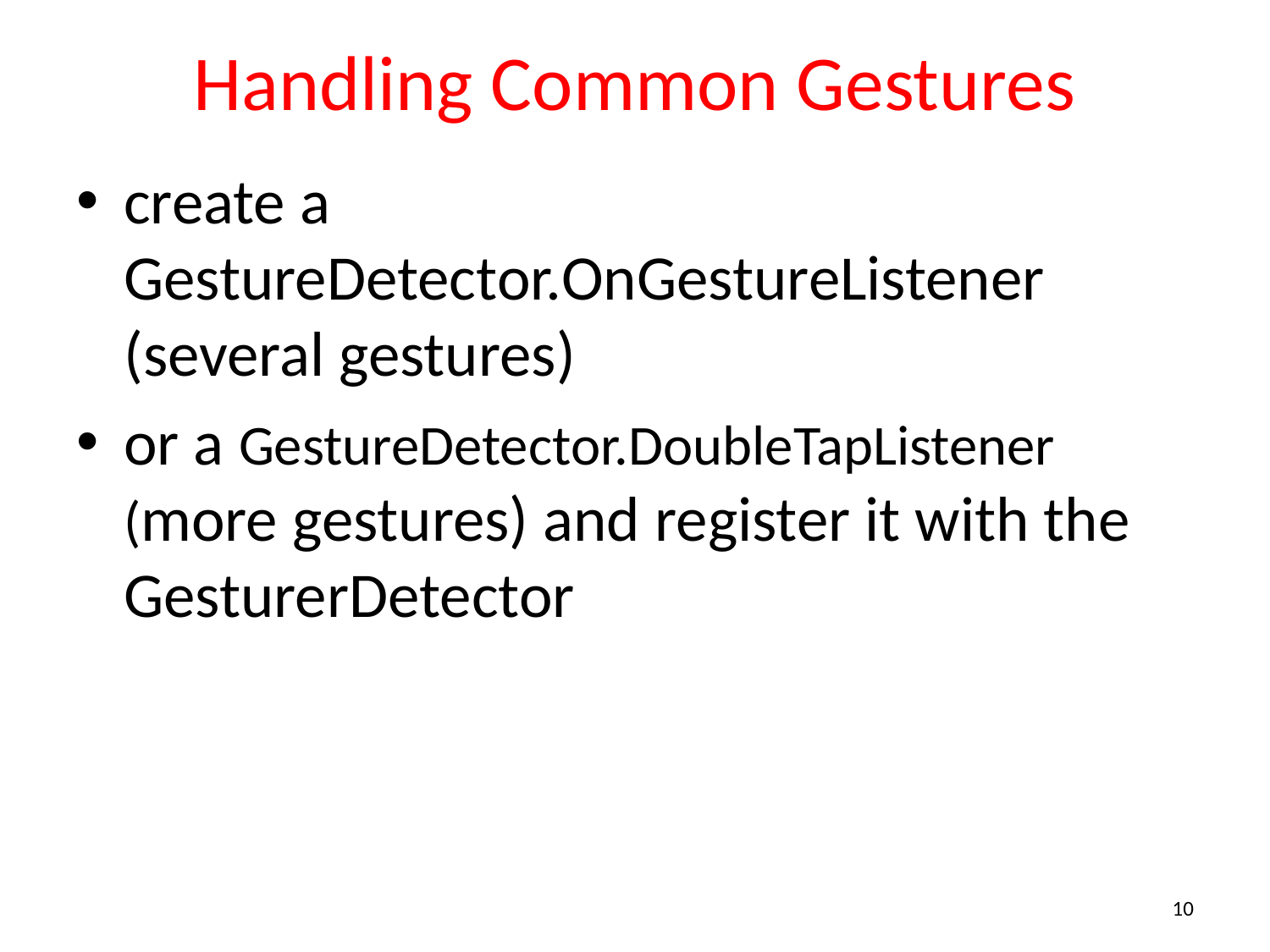

# Handling Common Gestures
create a GestureDetector.OnGestureListener (several gestures)
or a GestureDetector.DoubleTapListener (more gestures) and register it with the GesturerDetector

10